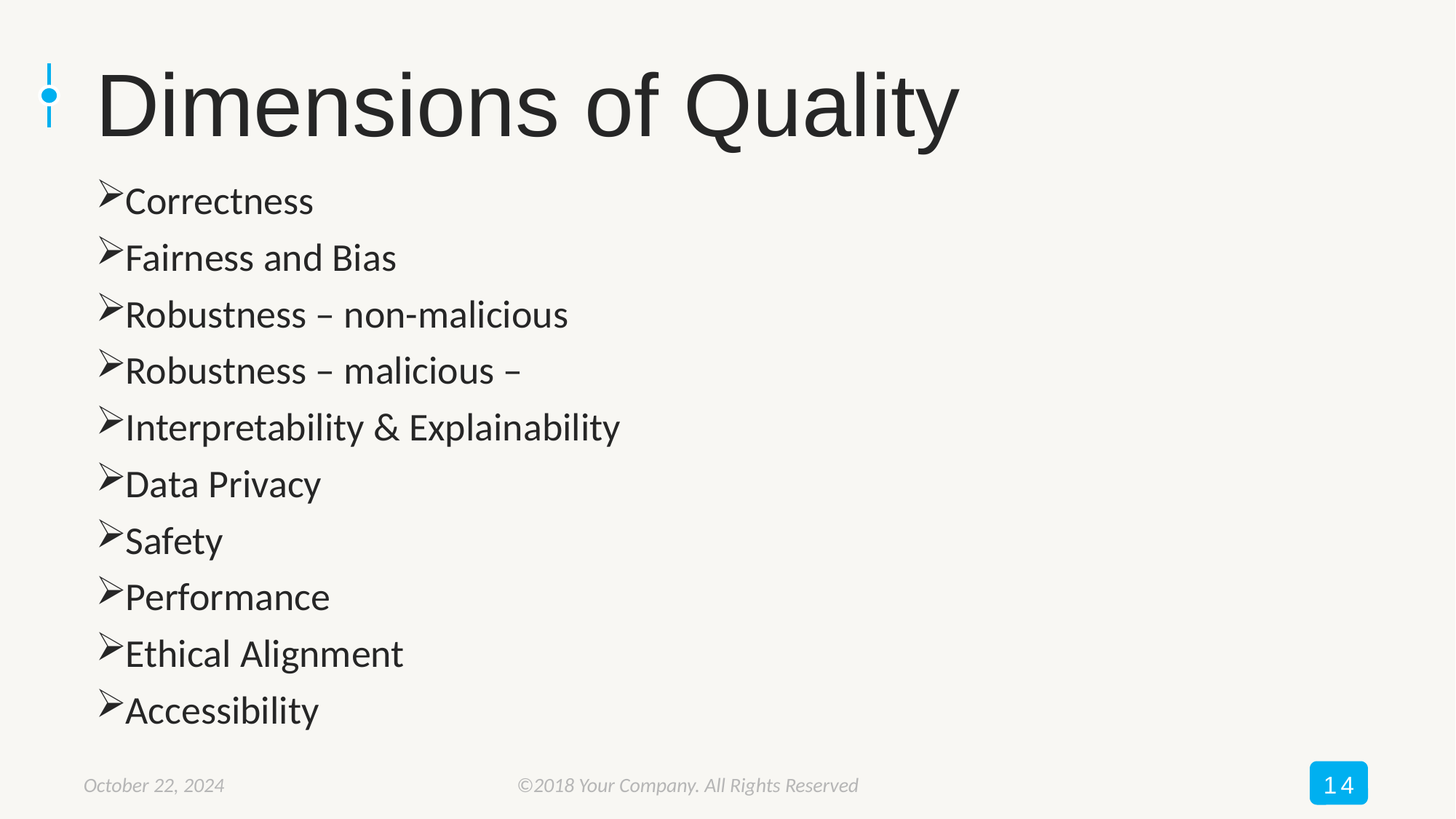

# Dimensions of Quality
Correctness
Fairness and Bias
Robustness – non-malicious
Robustness – malicious –
Interpretability & Explainability
Data Privacy
Safety
Performance
Ethical Alignment
Accessibility
14
October 22, 2024
©2018 Your Company. All Rights Reserved